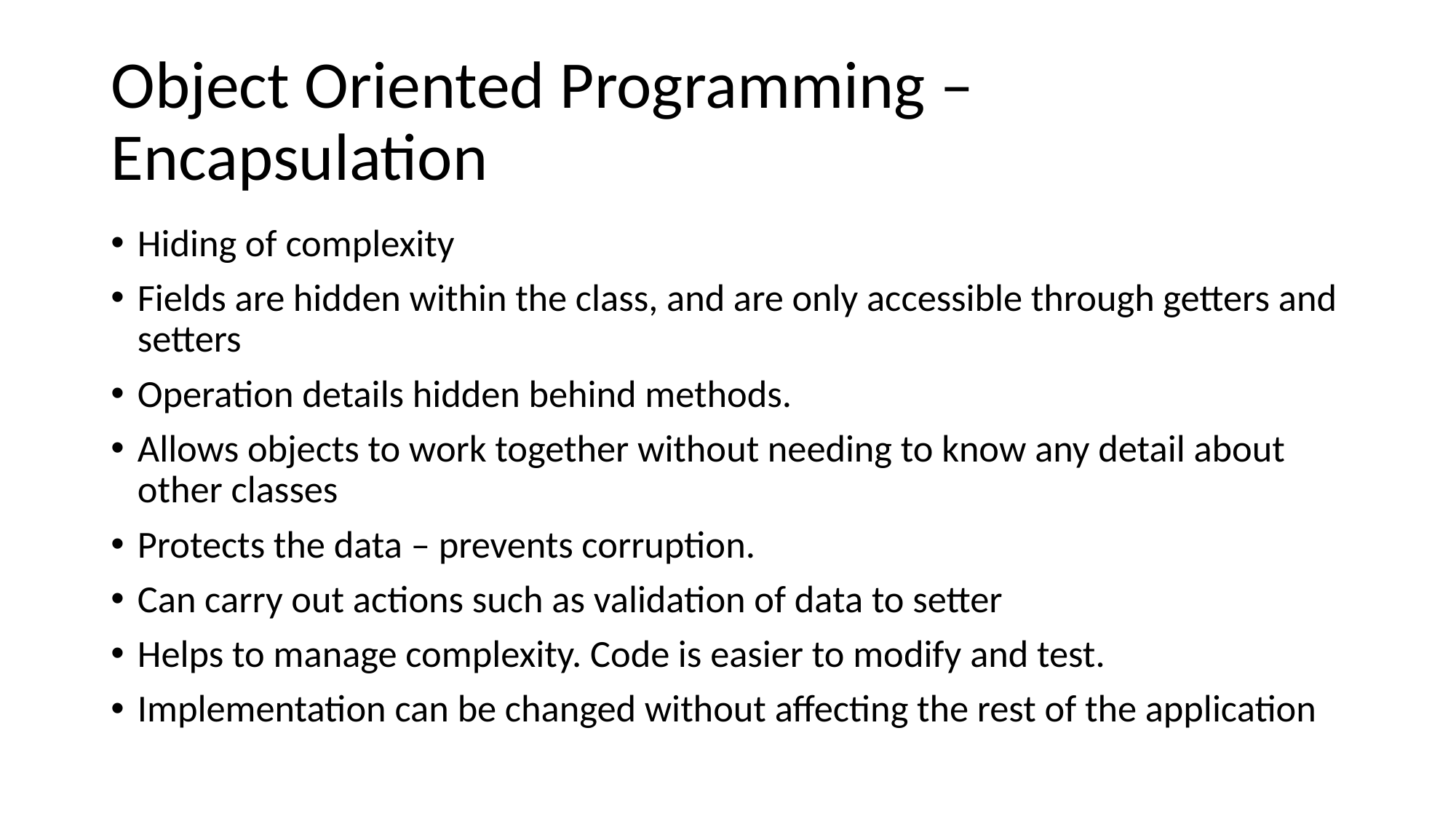

# Object Oriented Programming – Encapsulation
Hiding of complexity
Fields are hidden within the class, and are only accessible through getters and setters
Operation details hidden behind methods.
Allows objects to work together without needing to know any detail about other classes
Protects the data – prevents corruption.
Can carry out actions such as validation of data to setter
Helps to manage complexity. Code is easier to modify and test.
Implementation can be changed without affecting the rest of the application